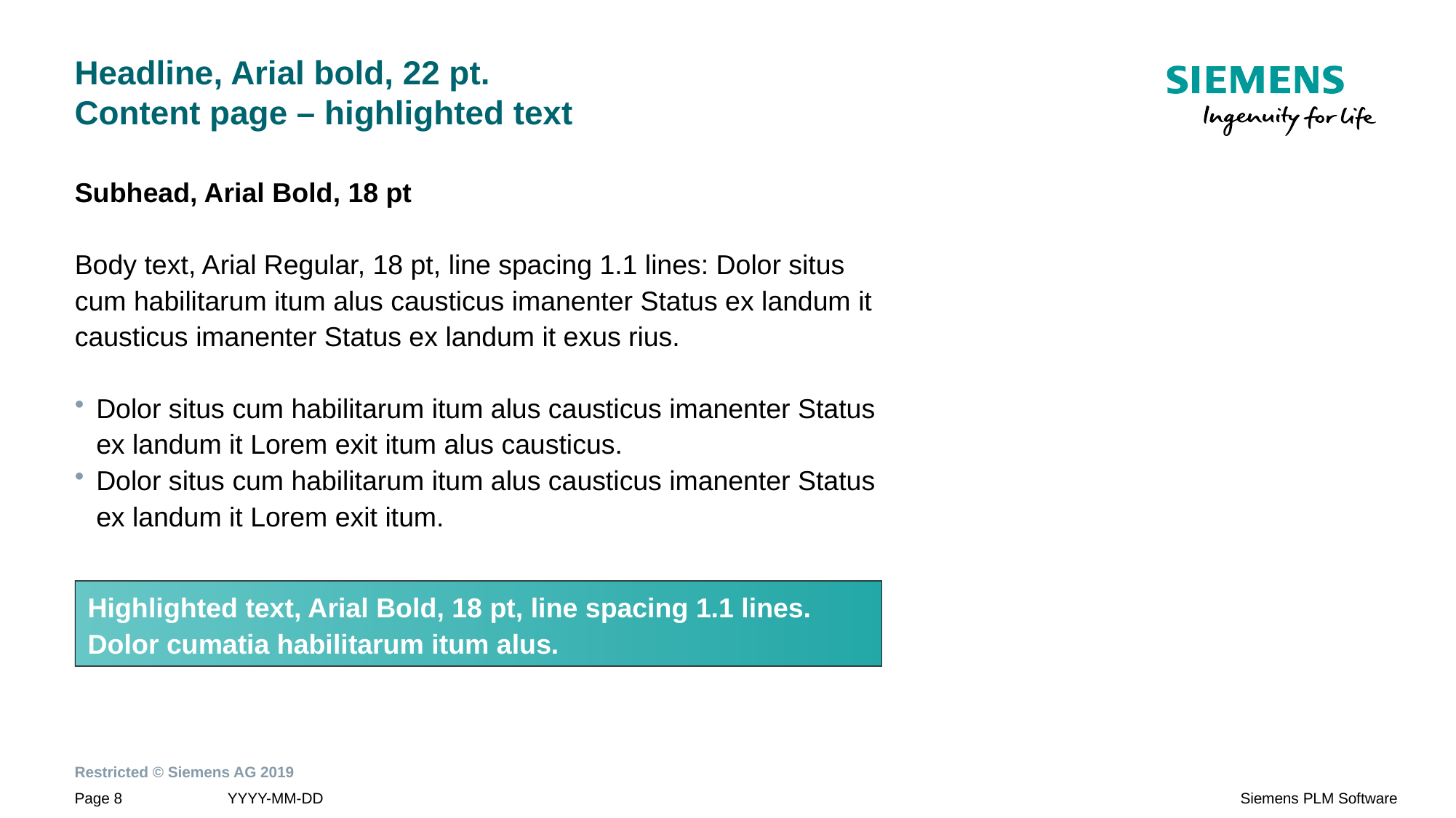

# Headline, Arial bold, 22 pt. Content page – highlighted text
Subhead, Arial Bold, 18 pt

Body text, Arial Regular, 18 pt, line spacing 1.1 lines: Dolor situs cum habilitarum itum alus causticus imanenter Status ex landum it causticus imanenter Status ex landum it exus rius.

Dolor situs cum habilitarum itum alus causticus imanenter Status ex landum it Lorem exit itum alus causticus.
Dolor situs cum habilitarum itum alus causticus imanenter Status ex landum it Lorem exit itum.
Highlighted text, Arial Bold, 18 pt, line spacing 1.1 lines. Dolor cumatia habilitarum itum alus.